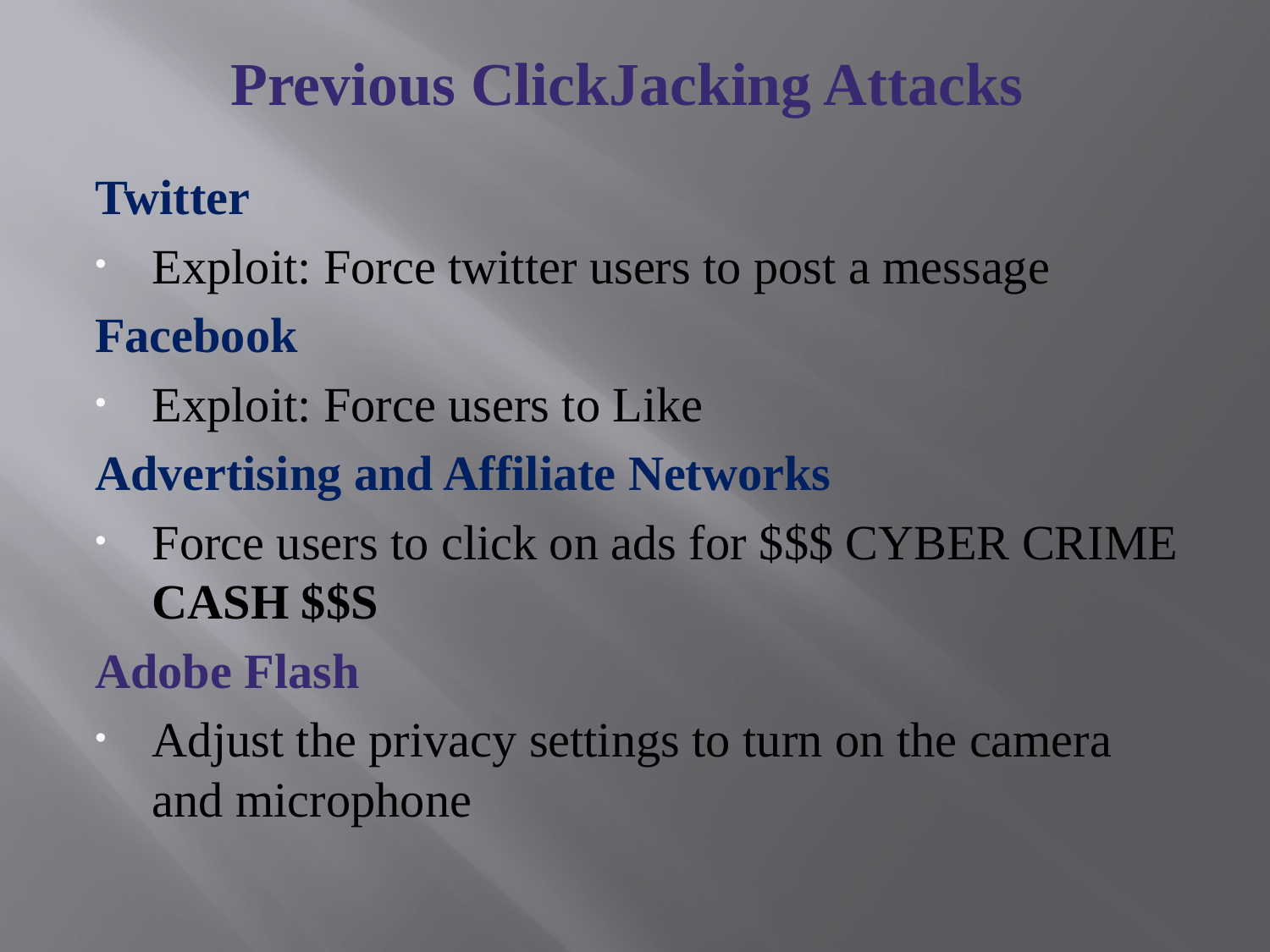

# Previous ClickJacking Attacks
Twitter
Exploit: Force twitter users to post a message
Facebook
Exploit: Force users to Like
Advertising and Affiliate Networks
Force users to click on ads for $$$ CYBER CRIME CASH $$S
Adobe Flash
Adjust the privacy settings to turn on the camera and microphone